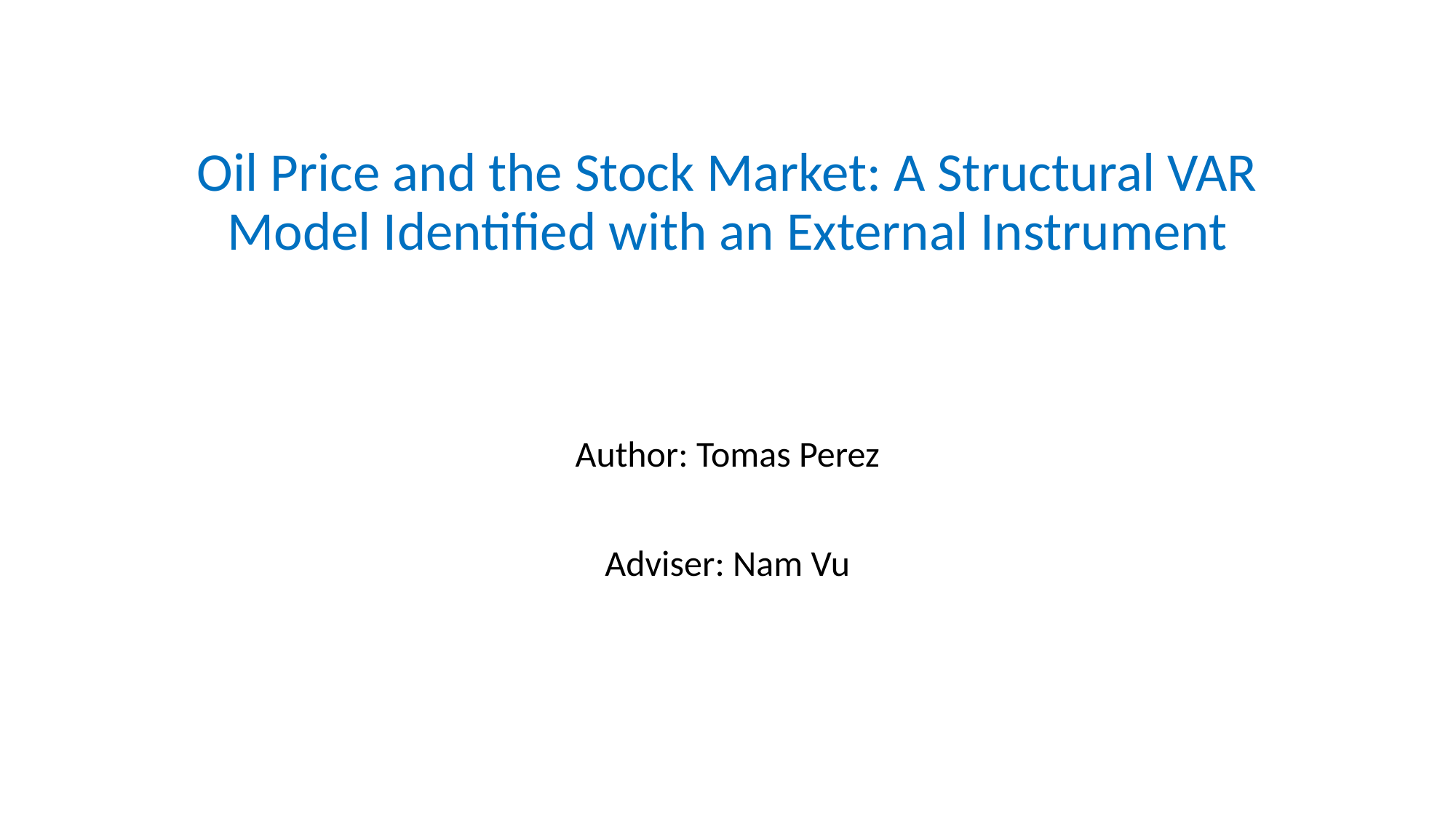

# Oil Price and the Stock Market: A Structural VAR Model Identified with an External Instrument
Author: Tomas Perez

Adviser: Nam Vu